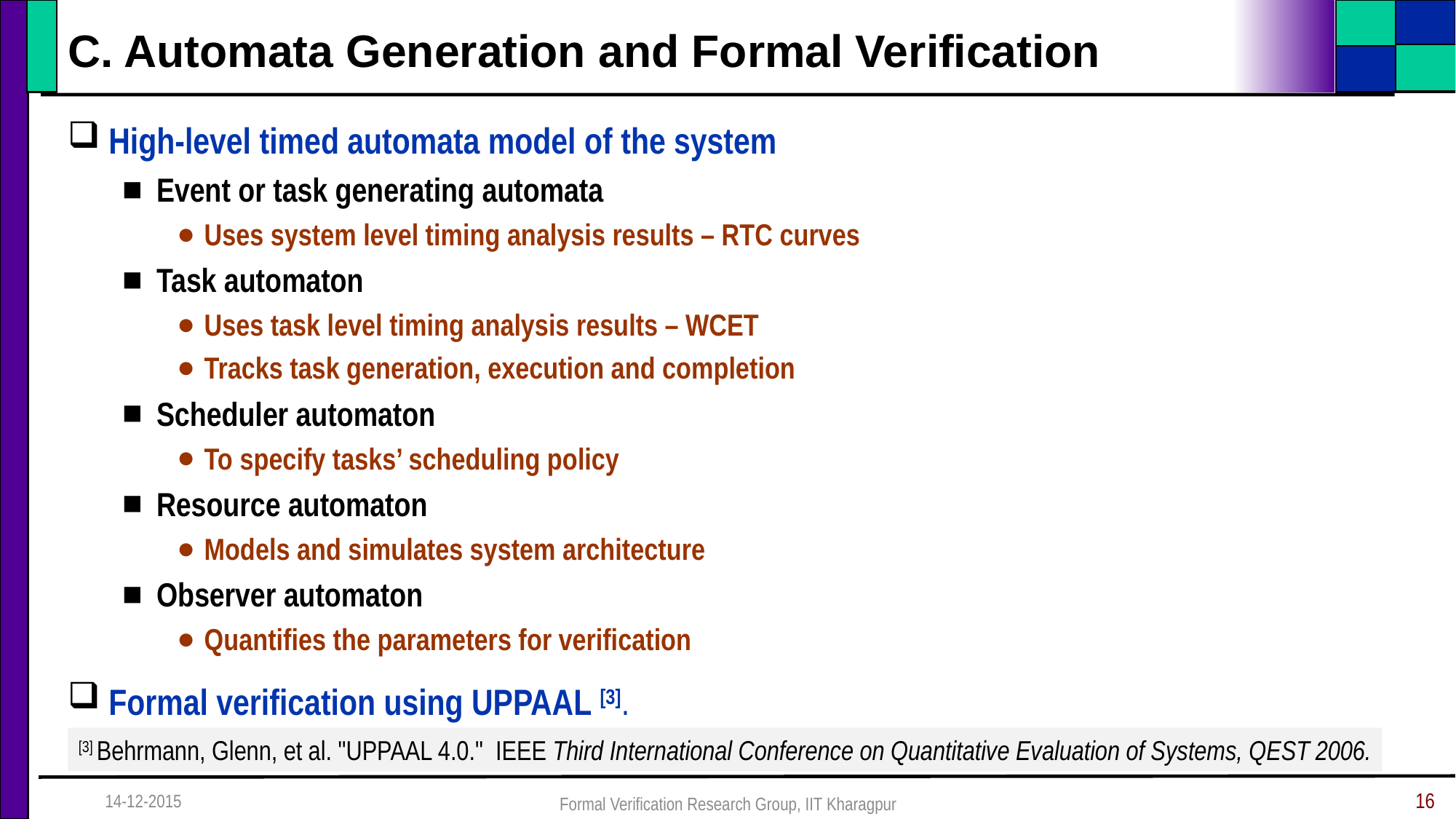

# C. Automata Generation and Formal Verification
High-level timed automata model of the system
Event or task generating automata
Uses system level timing analysis results – RTC curves
Task automaton
Uses task level timing analysis results – WCET
Tracks task generation, execution and completion
Scheduler automaton
To specify tasks’ scheduling policy
Resource automaton
Models and simulates system architecture
Observer automaton
Quantifies the parameters for verification
Formal verification using UPPAAL [3].

[3] Behrmann, Glenn, et al. "UPPAAL 4.0."  IEEE Third International Conference on Quantitative Evaluation of Systems, QEST 2006.
14-12-2015
Formal Verification Research Group, IIT Kharagpur
16